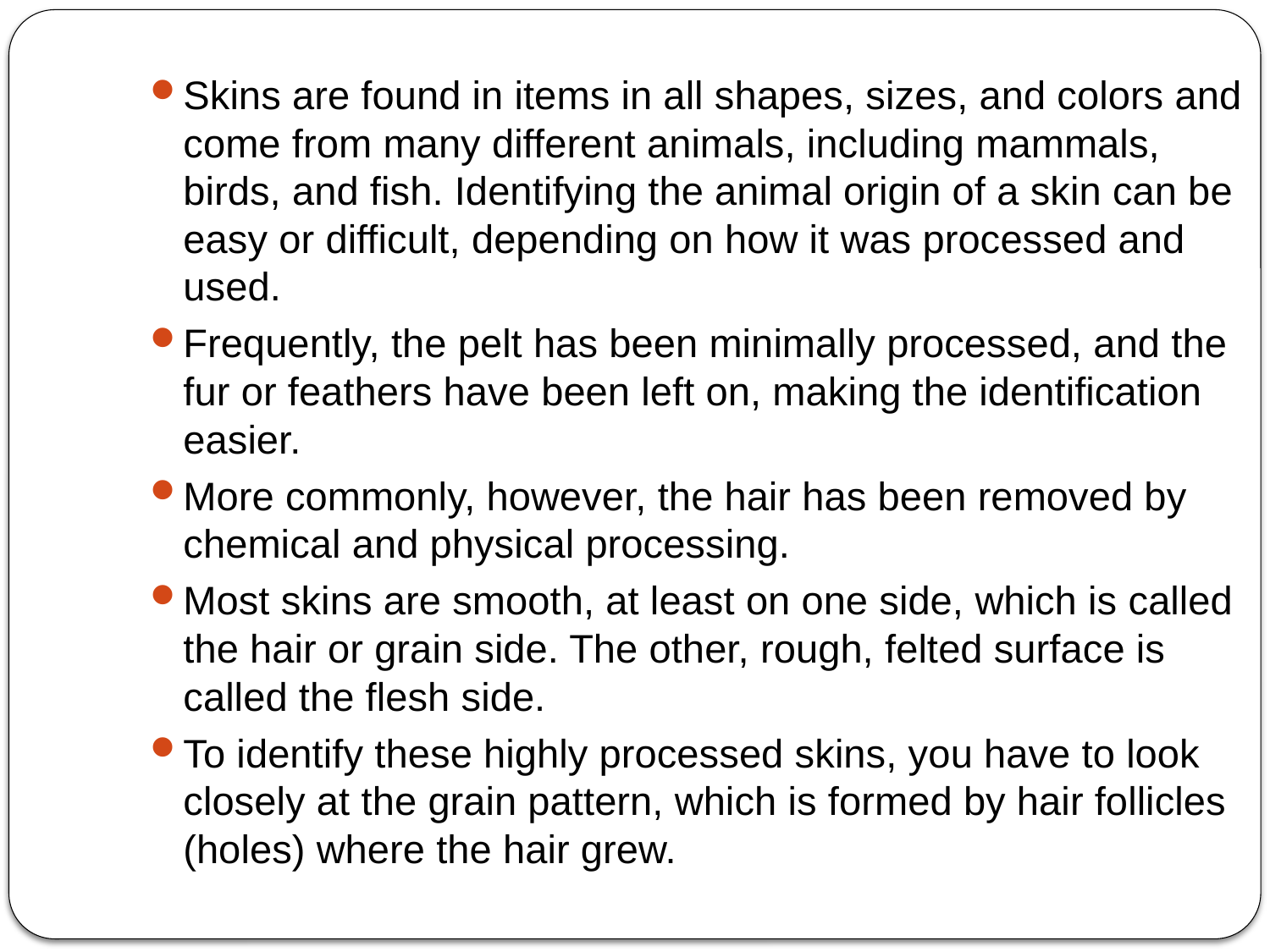

Skins are found in items in all shapes, sizes, and colors and come from many different animals, including mammals, birds, and fish. Identifying the animal origin of a skin can be easy or difficult, depending on how it was processed and used.
Frequently, the pelt has been minimally processed, and the fur or feathers have been left on, making the identification easier.
More commonly, however, the hair has been removed by chemical and physical processing.
Most skins are smooth, at least on one side, which is called the hair or grain side. The other, rough, felted surface is called the flesh side.
To identify these highly processed skins, you have to look closely at the grain pattern, which is formed by hair follicles (holes) where the hair grew.